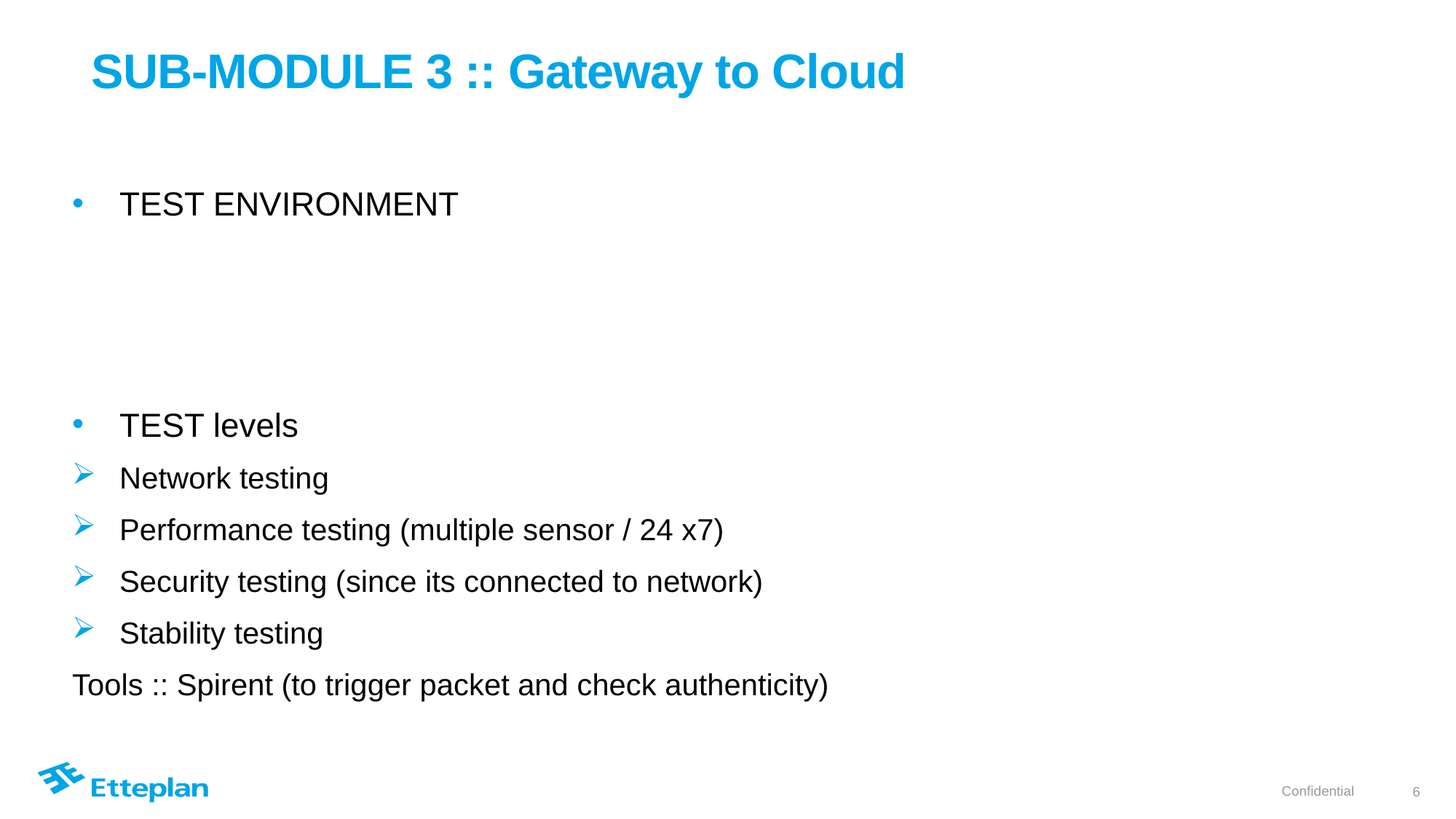

# SUB-MODULE 3 :: Gateway to Cloud
TEST ENVIRONMENT

TEST levels
Network testing
Performance testing (multiple sensor / 24 x7)
Security testing (since its connected to network)
Stability testing
Tools :: Spirent (to trigger packet and check authenticity)

6